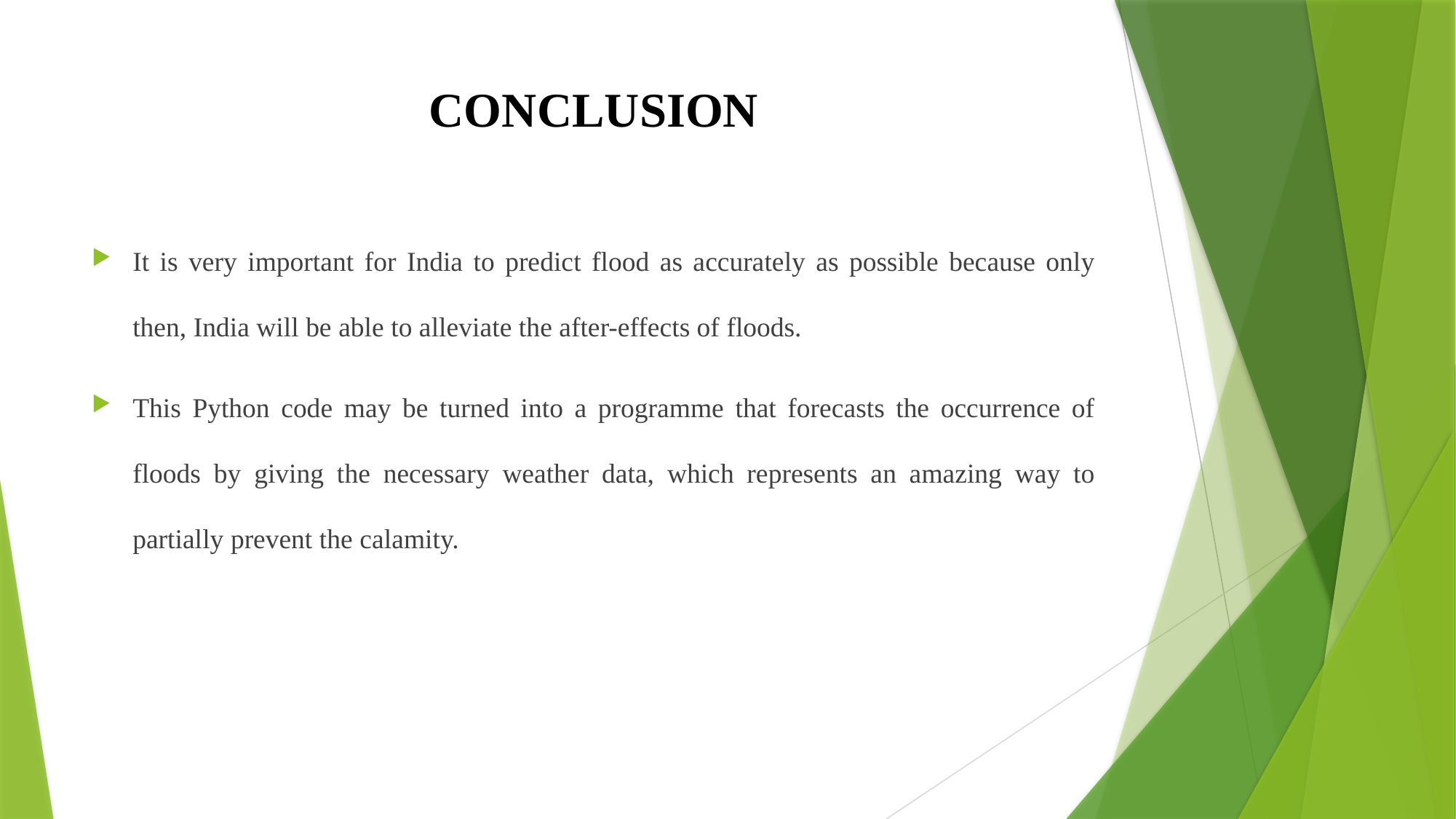

# CONCLUSION
It is very important for India to predict flood as accurately as possible because only then, India will be able to alleviate the after-effects of floods.
This Python code may be turned into a programme that forecasts the occurrence of floods by giving the necessary weather data, which represents an amazing way to partially prevent the calamity.